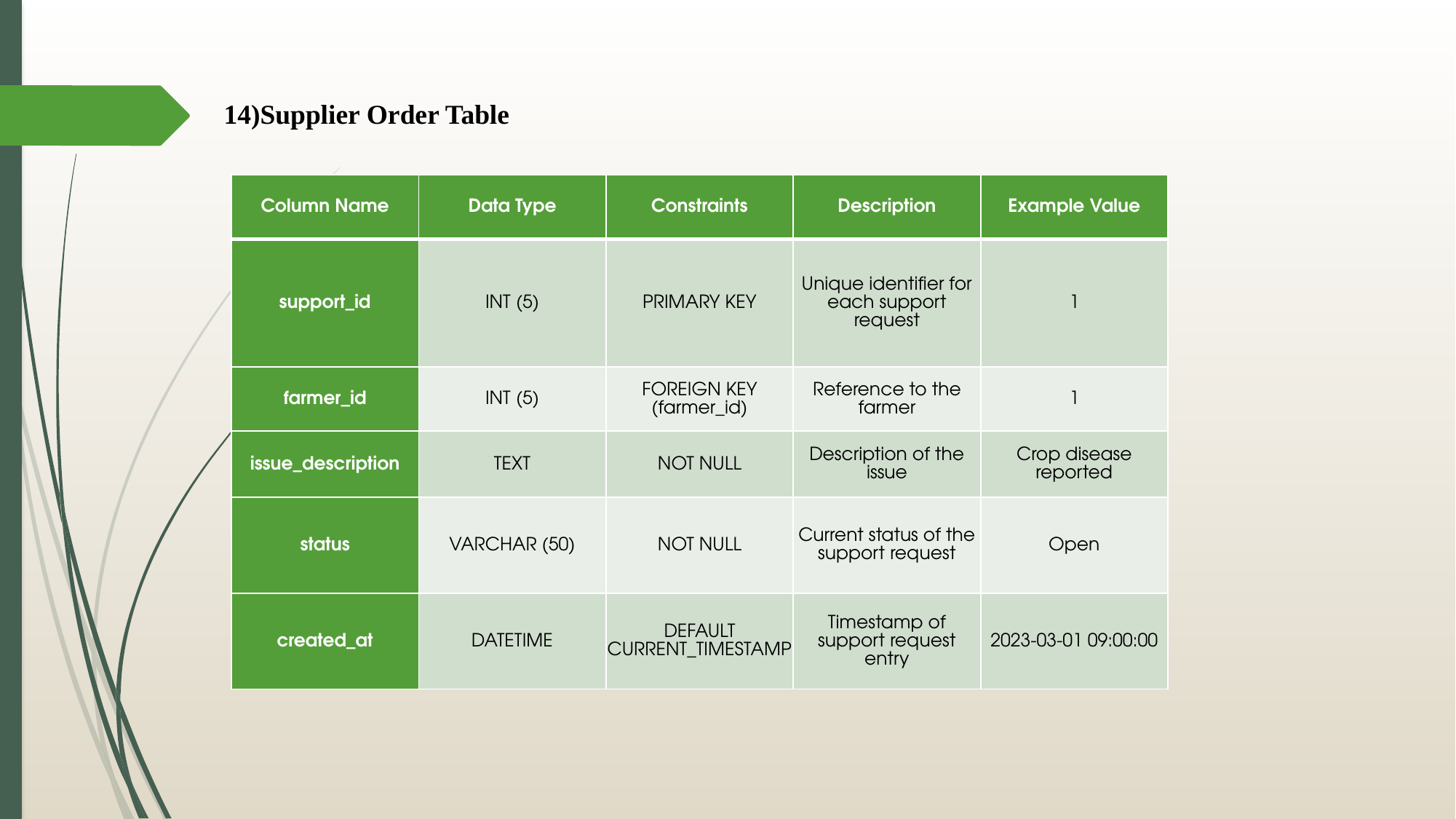

14)Supplier Order Table
| Column Name | Data Type | Constraints | Description | Example Value |
| --- | --- | --- | --- | --- |
| support\_id | INT (5) | PRIMARY KEY | Unique identifier for each support request | 1 |
| farmer\_id | INT (5) | FOREIGN KEY (farmer\_id) | Reference to the farmer | 1 |
| issue\_description | TEXT | NOT NULL | Description of the issue | Crop disease reported |
| status | VARCHAR (50) | NOT NULL | Current status of the support request | Open |
| created\_at | DATETIME | DEFAULT CURRENT\_TIMESTAMP | Timestamp of support request entry | 2023-03-01 09:00:00 |